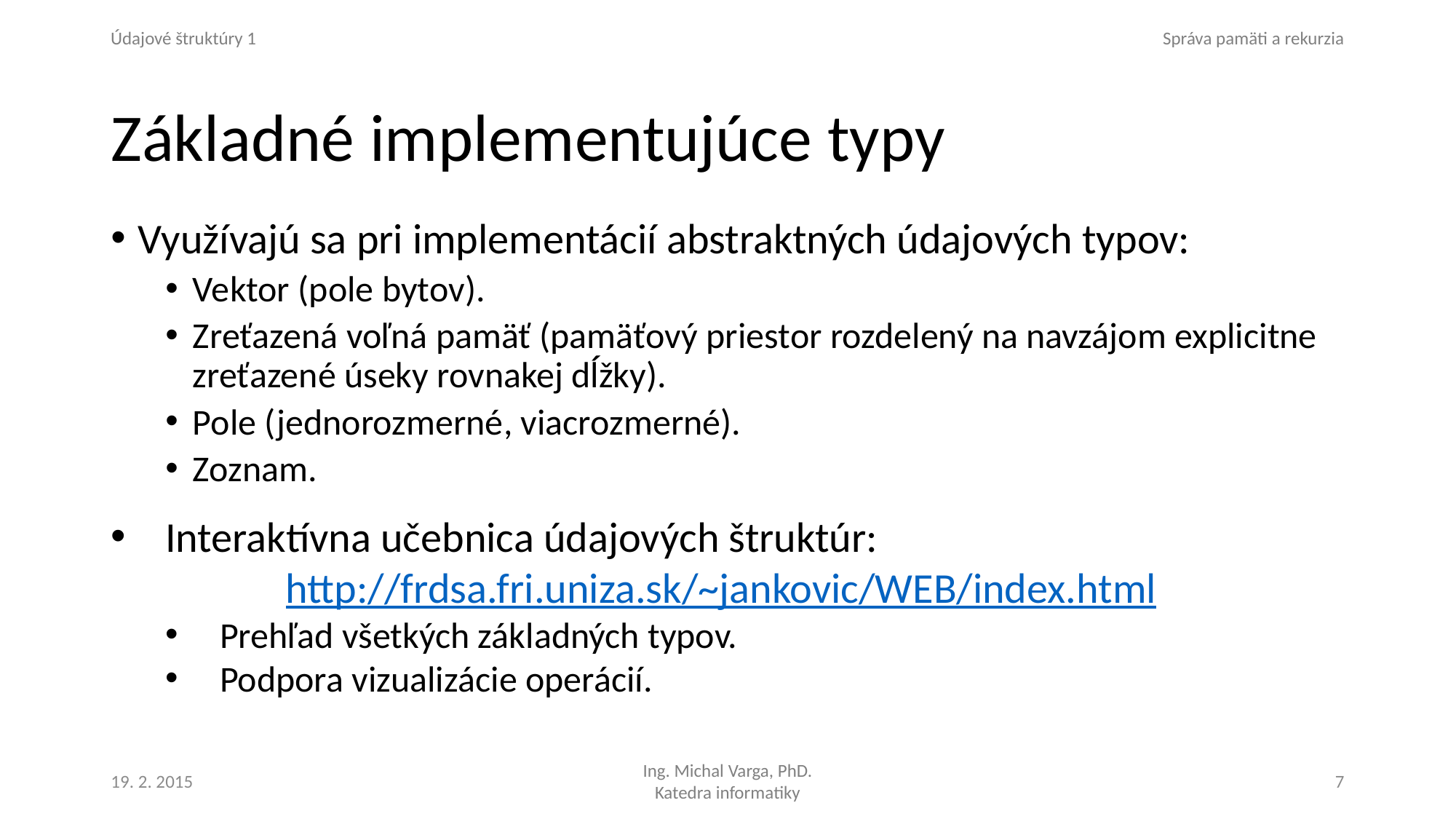

# Základné implementujúce typy
Využívajú sa pri implementácií abstraktných údajových typov:
Vektor (pole bytov).
Zreťazená voľná pamäť (pamäťový priestor rozdelený na navzájom explicitne zreťazené úseky rovnakej dĺžky).
Pole (jednorozmerné, viacrozmerné).
Zoznam.
Interaktívna učebnica údajových štruktúr:
http://frdsa.fri.uniza.sk/~jankovic/WEB/index.html
Prehľad všetkých základných typov.
Podpora vizualizácie operácií.
19. 2. 2015
7